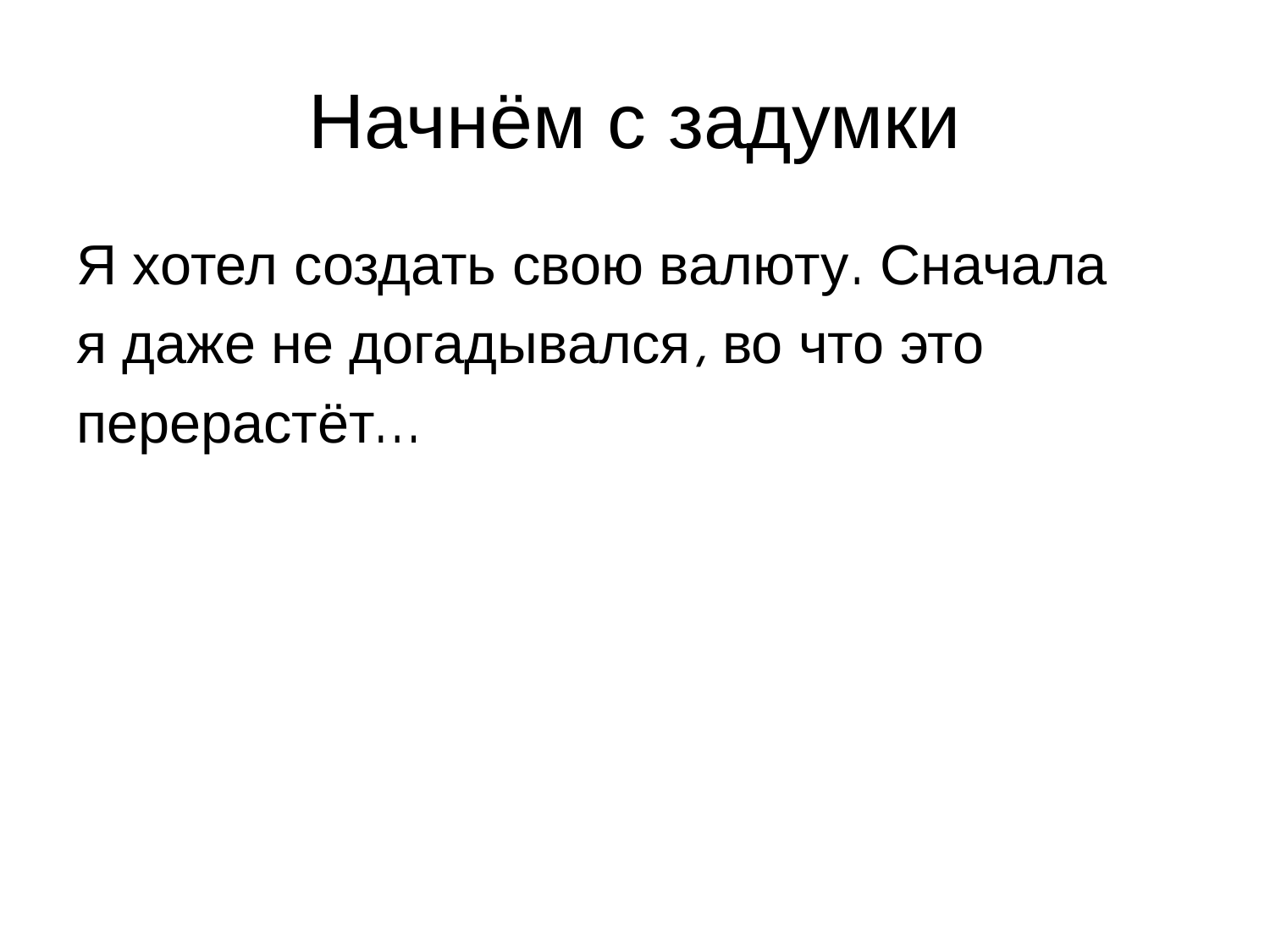

# Начнём с задумки
Я хотел создать свою валюту. Сначала
я даже не догадывался, во что это
перерастёт…